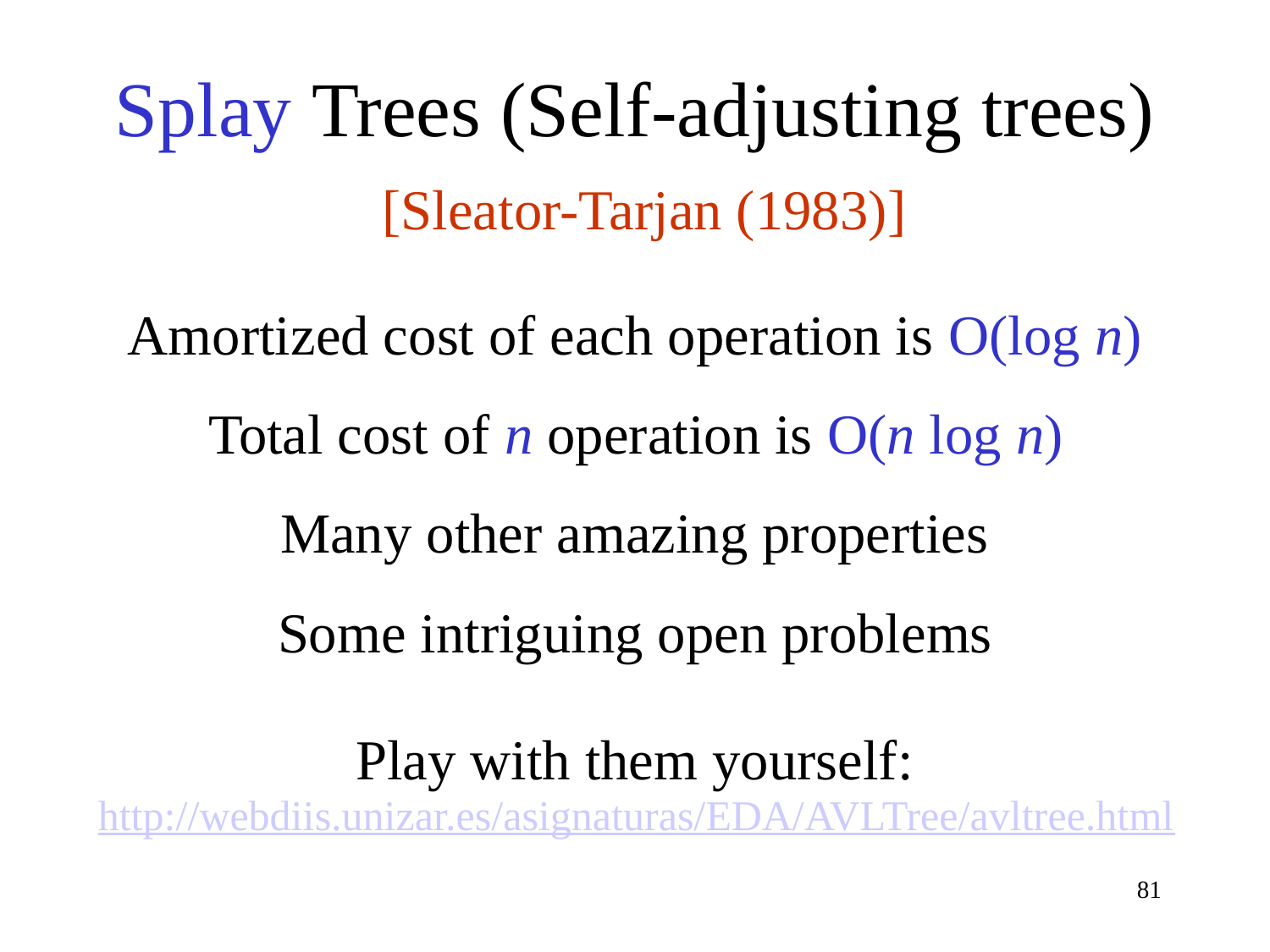

Splay Trees (Self-adjusting trees)
 [Sleator-Tarjan (1983)]
Amortized cost of each operation is O(log n)
Total cost of n operation is O(n log n)
Many other amazing properties
Some intriguing open problems
Play with them yourself:
http://webdiis.unizar.es/asignaturas/EDA/AVLTree/avltree.html
81